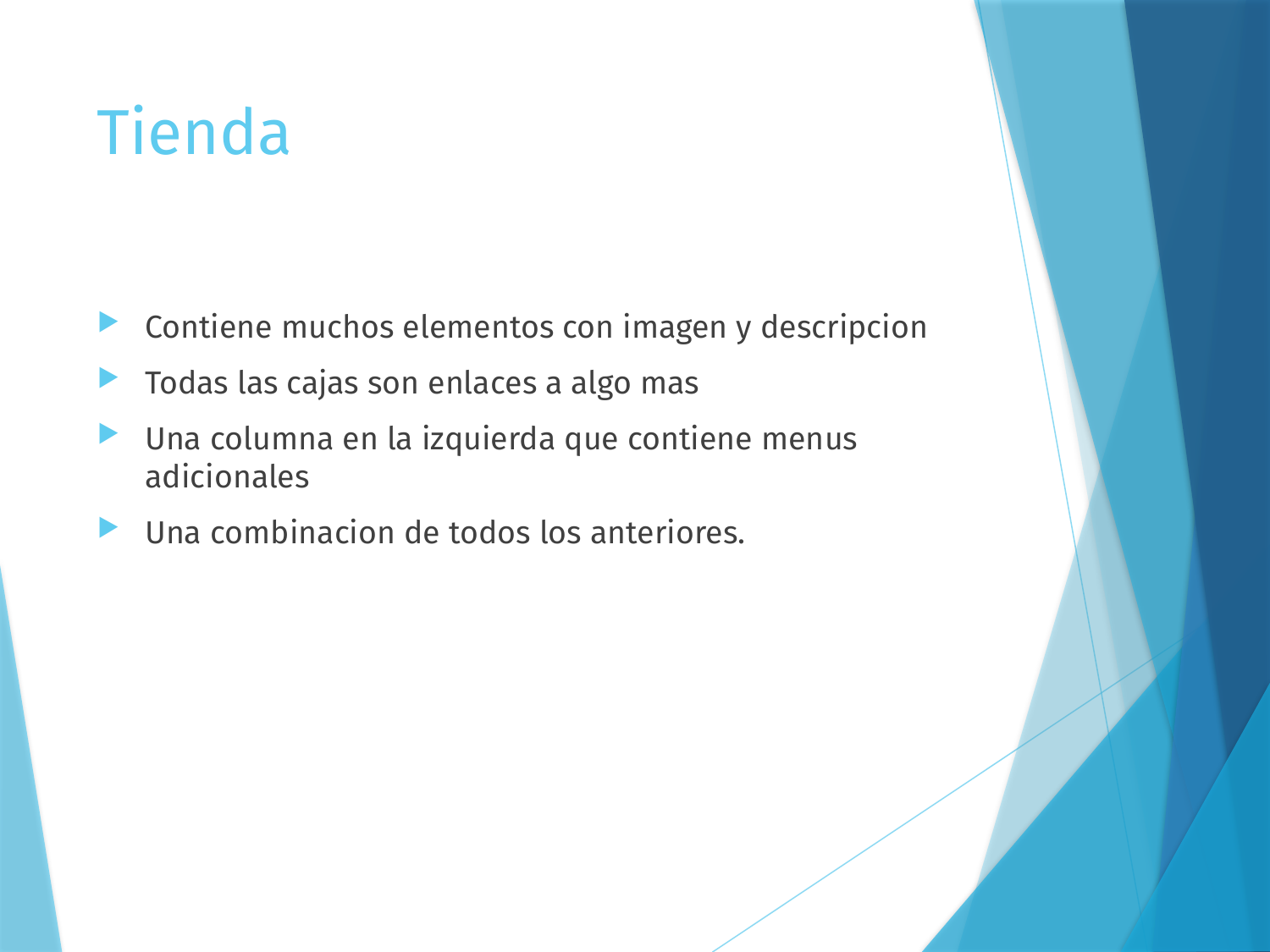

# Tienda
Contiene muchos elementos con imagen y descripcion
Todas las cajas son enlaces a algo mas
Una columna en la izquierda que contiene menus adicionales
Una combinacion de todos los anteriores.